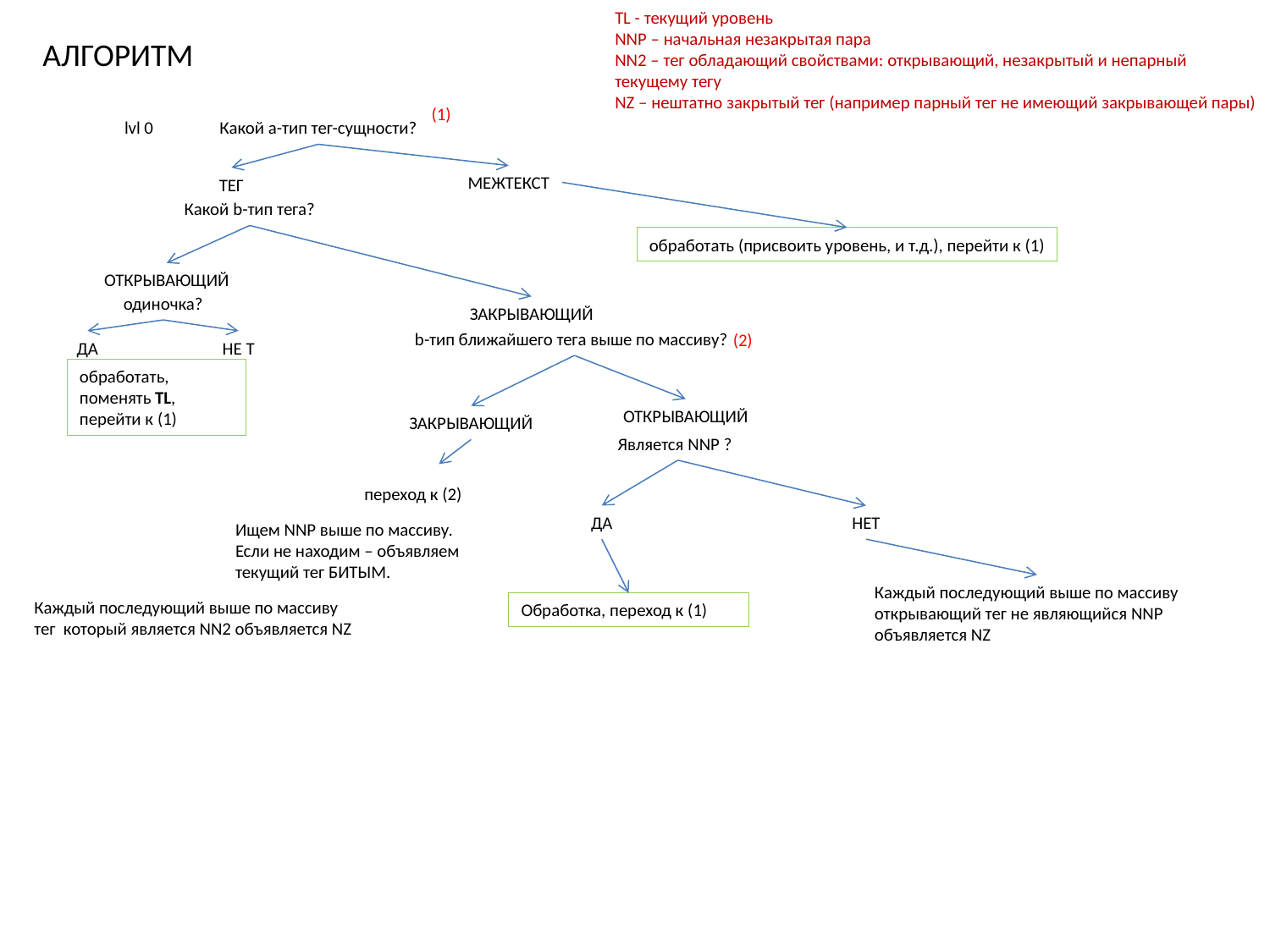

TL - текущий уровень
NNP – начальная незакрытая пара
NN2 – тег обладающий свойствами: открывающий, незакрытый и непарный текущему тегу
NZ – нештатно закрытый тег (например парный тег не имеющий закрывающей пары)
АЛГОРИТМ
(1)
lvl 0
Какой а-тип тег-сущности?
МЕЖТЕКСТ
ТЕГ
Какой b-тип тега?
обработать (присвоить уровень, и т.д.), перейти к (1)
ОТКРЫВАЮЩИЙ
одиночка?
ЗАКРЫВАЮЩИЙ
b-тип ближайшего тега выше по массиву?
(2)
ДА
НЕ Т
обработать, поменять TL, перейти к (1)
ОТКРЫВАЮЩИЙ
ЗАКРЫВАЮЩИЙ
Является NNP ?
переход к (2)
ДА
НЕТ
Ищем NNP выше по массиву.
Если не находим – объявляем текущий тег БИТЫМ.
Каждый последующий выше по массиву открывающий тег не являющийся NNP объявляется NZ
Каждый последующий выше по массиву тег  который является NN2 объявляется NZ
Обработка, переход к (1)